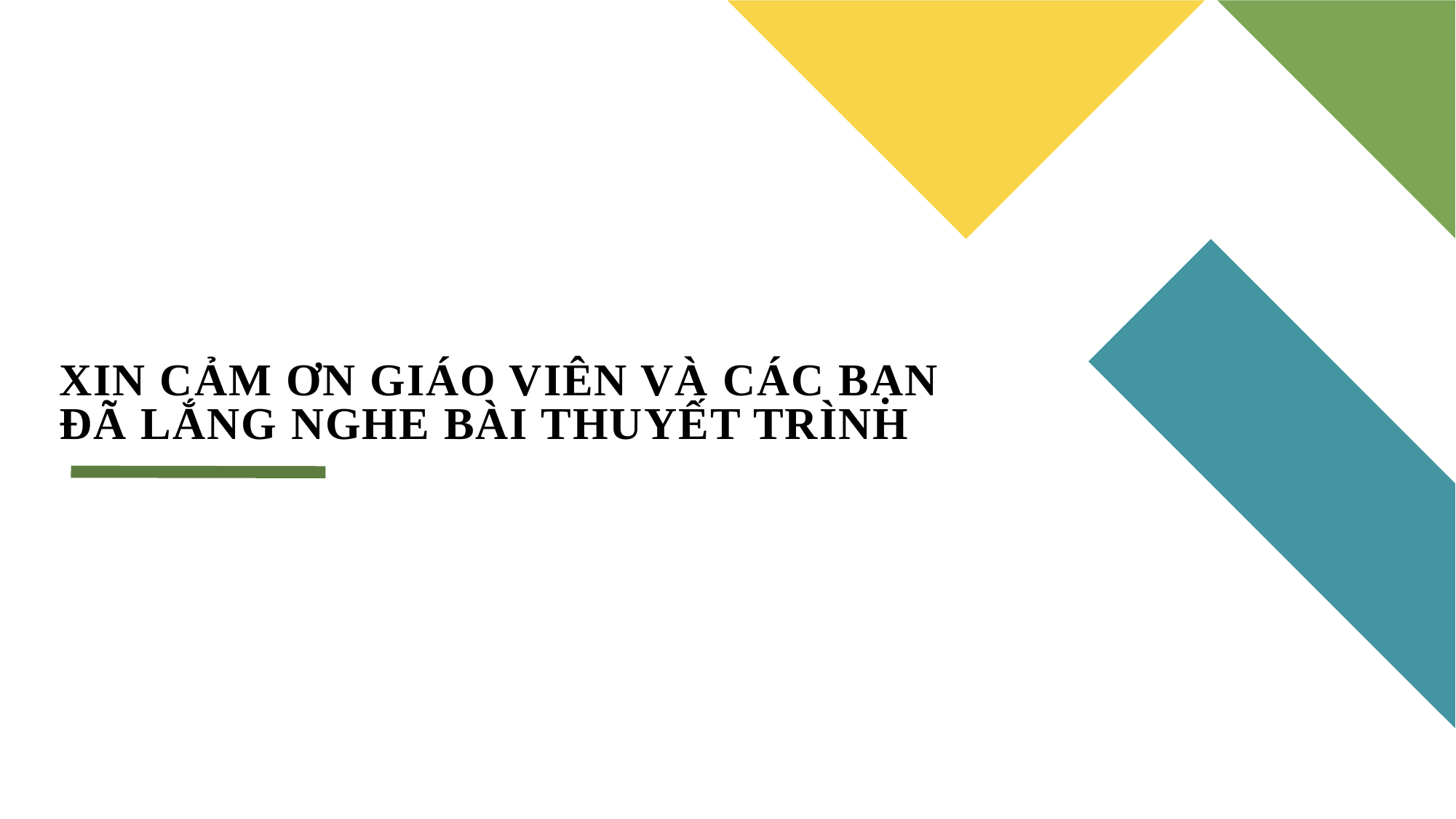

# XIN CẢM ƠN GIÁO VIÊN VÀ CÁC BẠN ĐÃ LẮNG NGHE BÀI THUYẾT TRÌNH